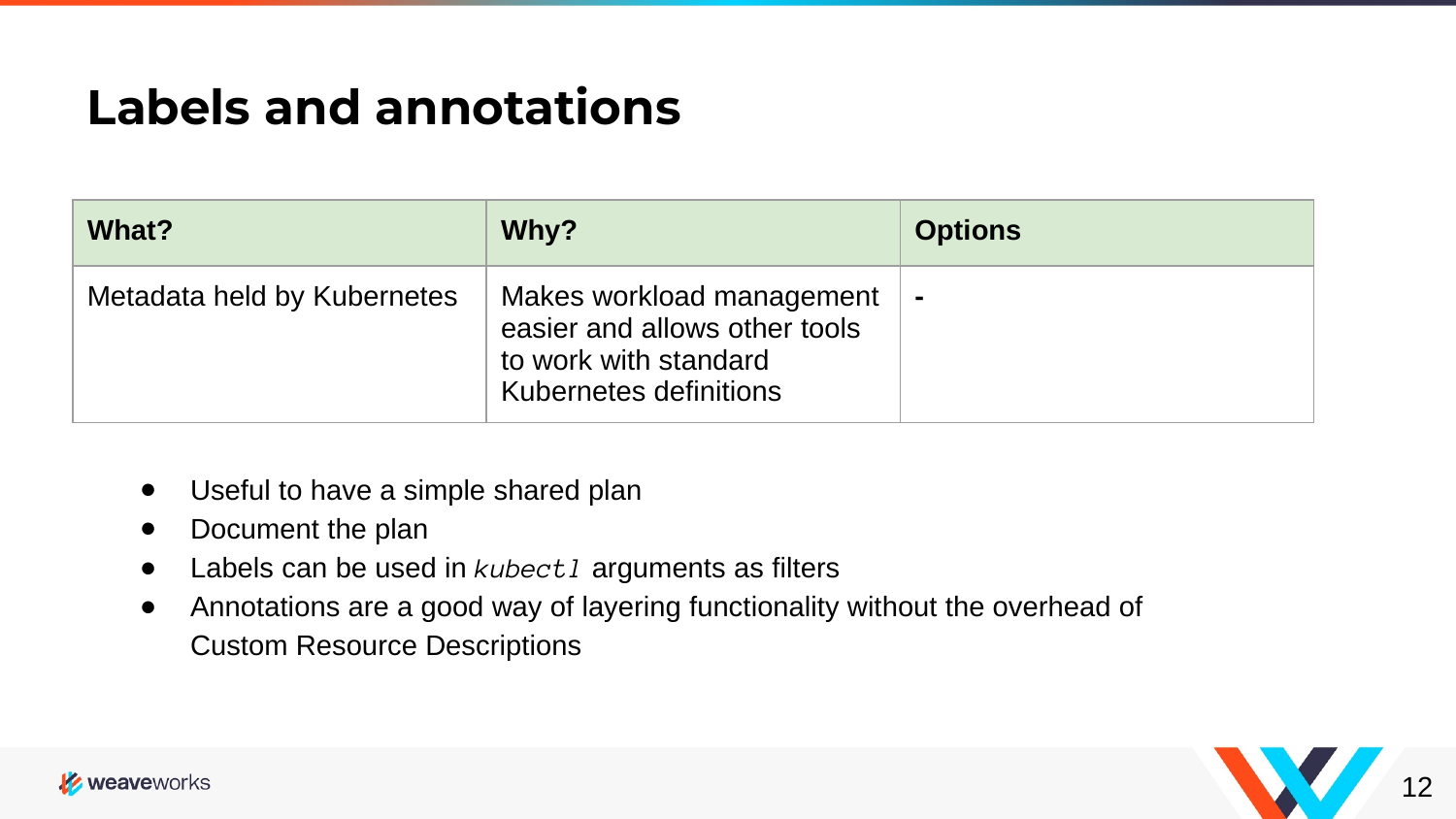

# Labels and annotations

| What? | Why? | Options |
| --- | --- | --- |
| Metadata held by Kubernetes | Makes workload management easier and allows other tools to work with standard Kubernetes definitions | - |
Useful to have a simple shared plan
Document the plan
Labels can be used in kubectl arguments as filters
Annotations are a good way of layering functionality without the overhead of Custom Resource Descriptions
12